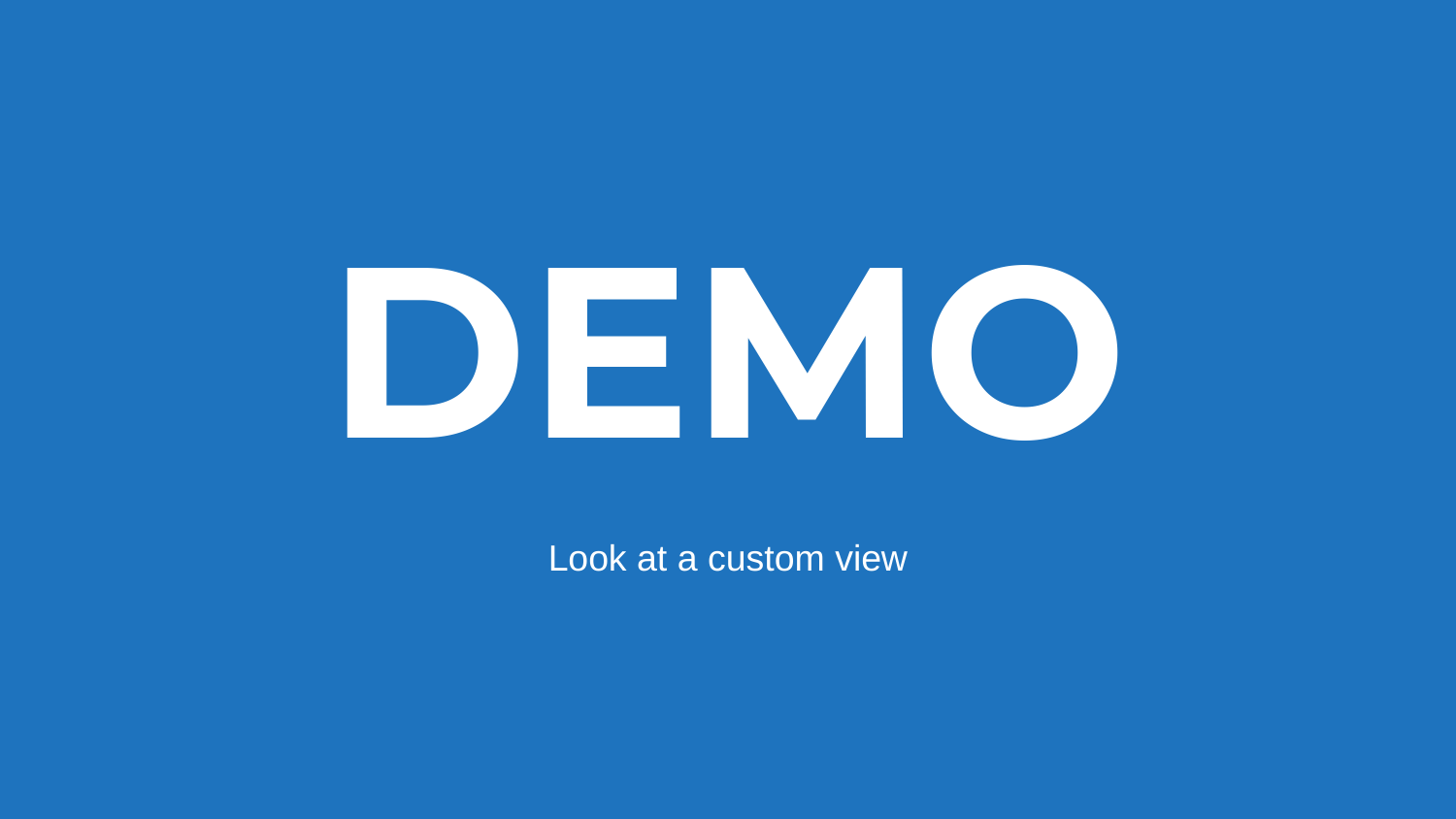

# DEMO
Look at a custom view